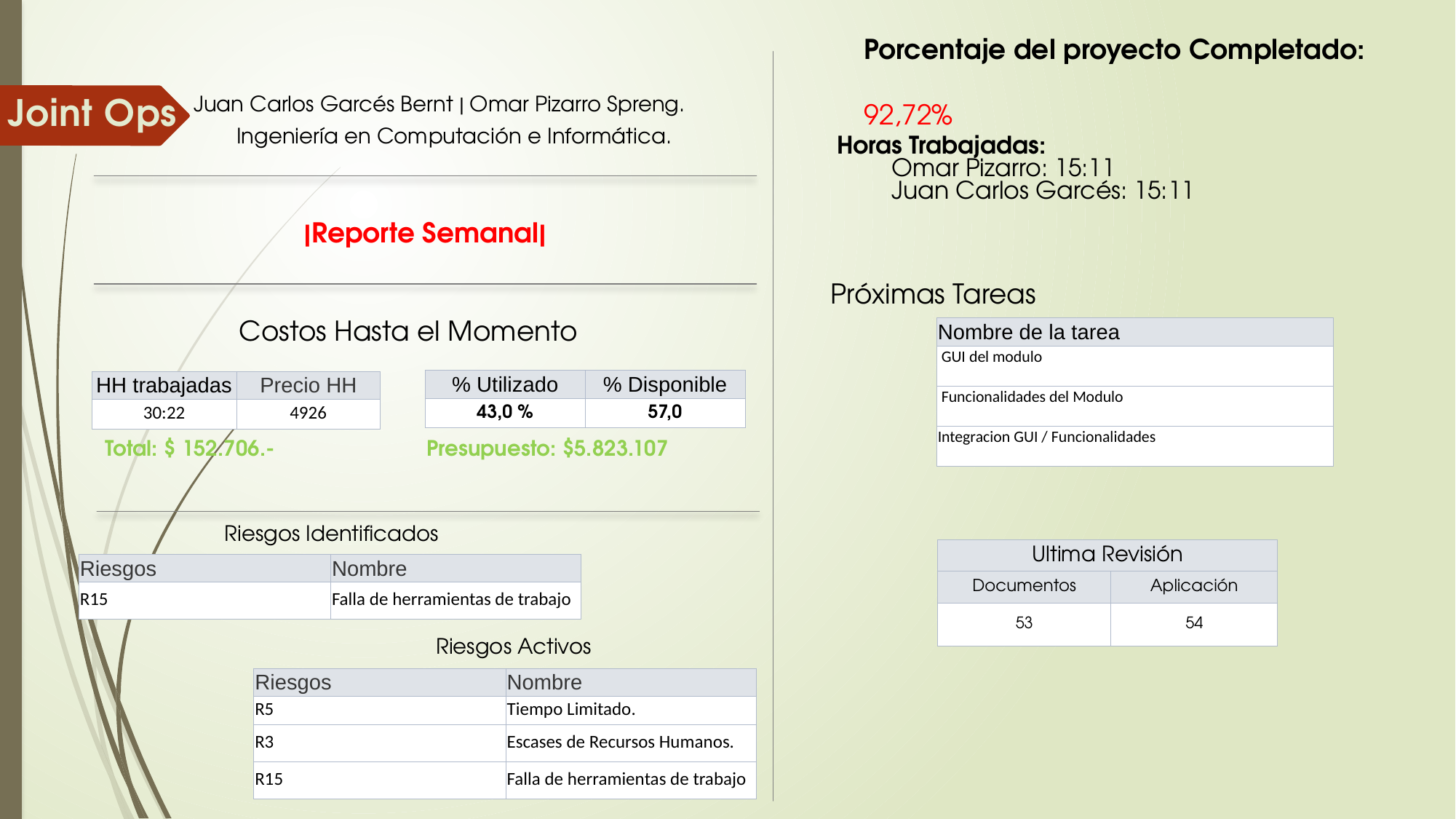

Porcentaje del proyecto Completado:
				   92,72%
Joint Ops
Juan Carlos Garcés Bernt | Omar Pizarro Spreng.
Ingeniería en Computación e Informática.
| Horas Trabajadas: Omar Pizarro: 15:11 Juan Carlos Garcés: 15:11 |
| --- |
|Reporte Semanal|
Próximas Tareas
Costos Hasta el Momento
| Nombre de la tarea |
| --- |
| GUI del modulo |
| Funcionalidades del Modulo |
| Integracion GUI / Funcionalidades |
| % Utilizado | % Disponible |
| --- | --- |
| 43,0 % | 57,0 |
| HH trabajadas | Precio HH |
| --- | --- |
| 30:22 | 4926 |
Total: $ 152.706.-
Presupuesto: $5.823.107
Riesgos Identificados
| Ultima Revisión |  |
| --- | --- |
| Documentos | Aplicación |
| 53 | 54 |
| Riesgos | Nombre |
| --- | --- |
| R15 | Falla de herramientas de trabajo |
Riesgos Activos
| Riesgos | Nombre |
| --- | --- |
| R5 | Tiempo Limitado. |
| R3 | Escases de Recursos Humanos. |
| R15 | Falla de herramientas de trabajo |